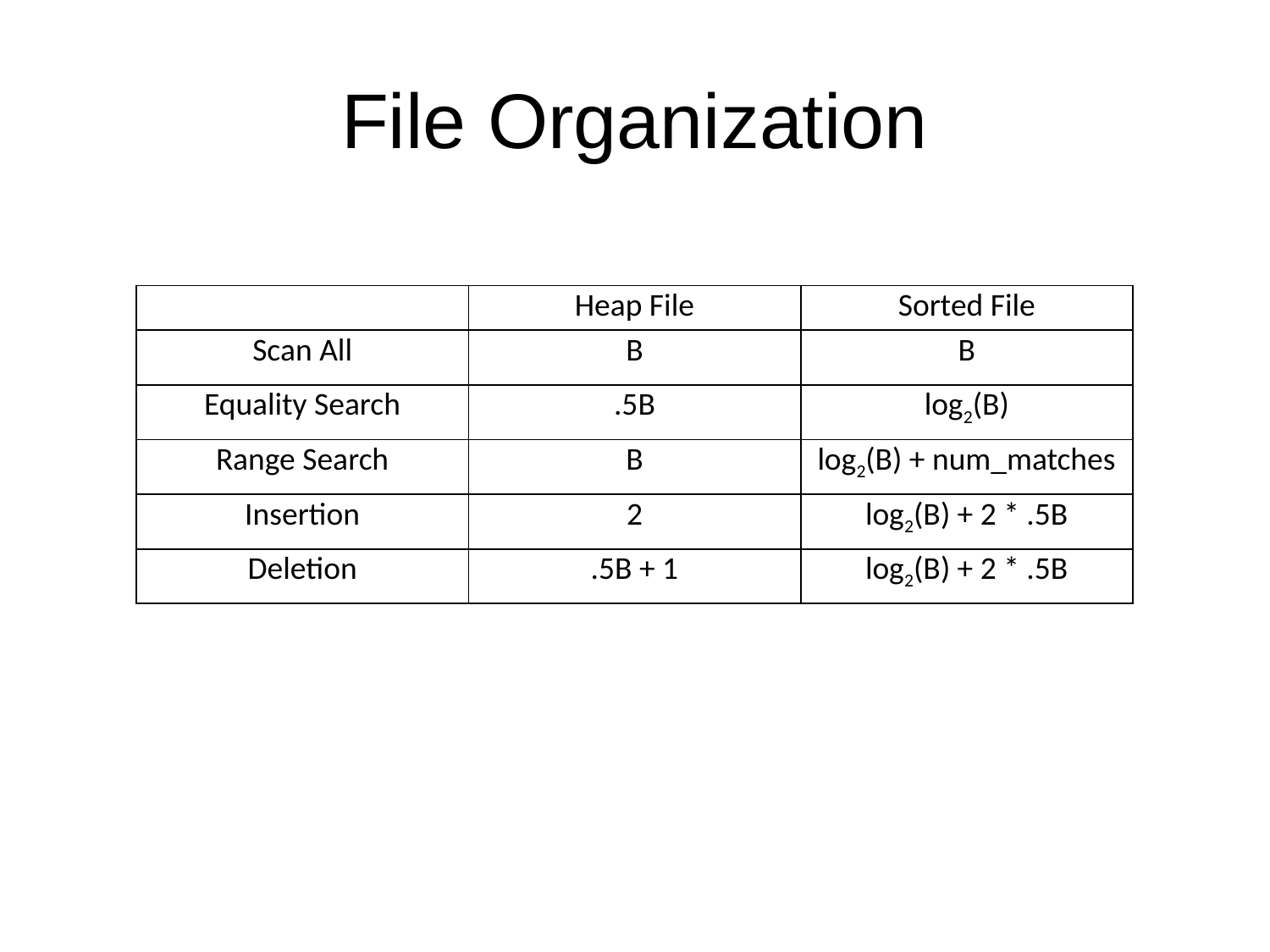

# File Organization
|  | Heap File | Sorted File |
| --- | --- | --- |
| Scan All | B | B |
| Equality Search | .5B | log2(B) |
| Range Search | B | log2(B) + num\_matches |
| Insertion | 2 | log2(B) + 2 \* .5B |
| Deletion | .5B + 1 | log2(B) + 2 \* .5B |